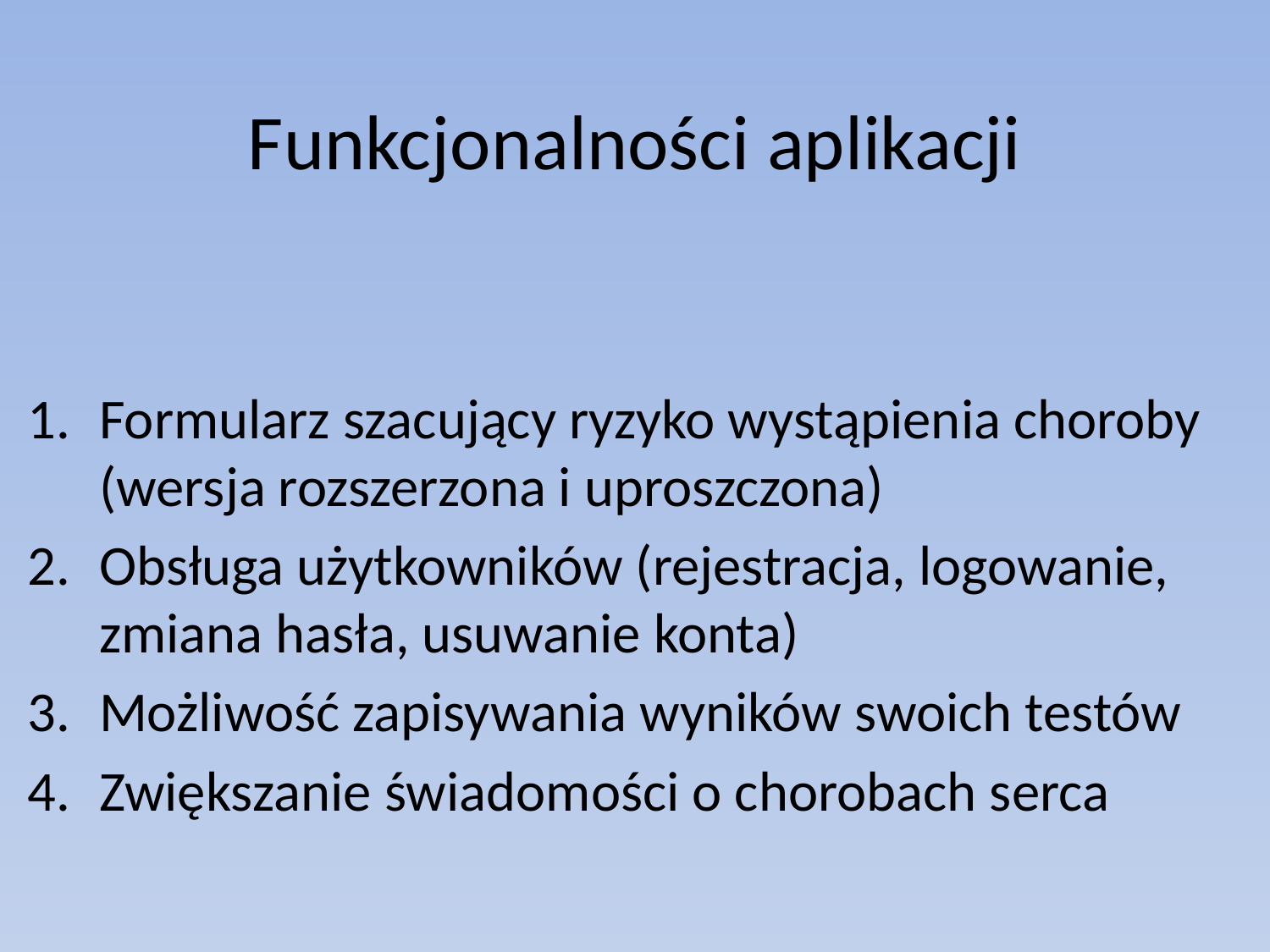

# Funkcjonalności aplikacji
Formularz szacujący ryzyko wystąpienia choroby (wersja rozszerzona i uproszczona)
Obsługa użytkowników (rejestracja, logowanie, zmiana hasła, usuwanie konta)
Możliwość zapisywania wyników swoich testów
Zwiększanie świadomości o chorobach serca